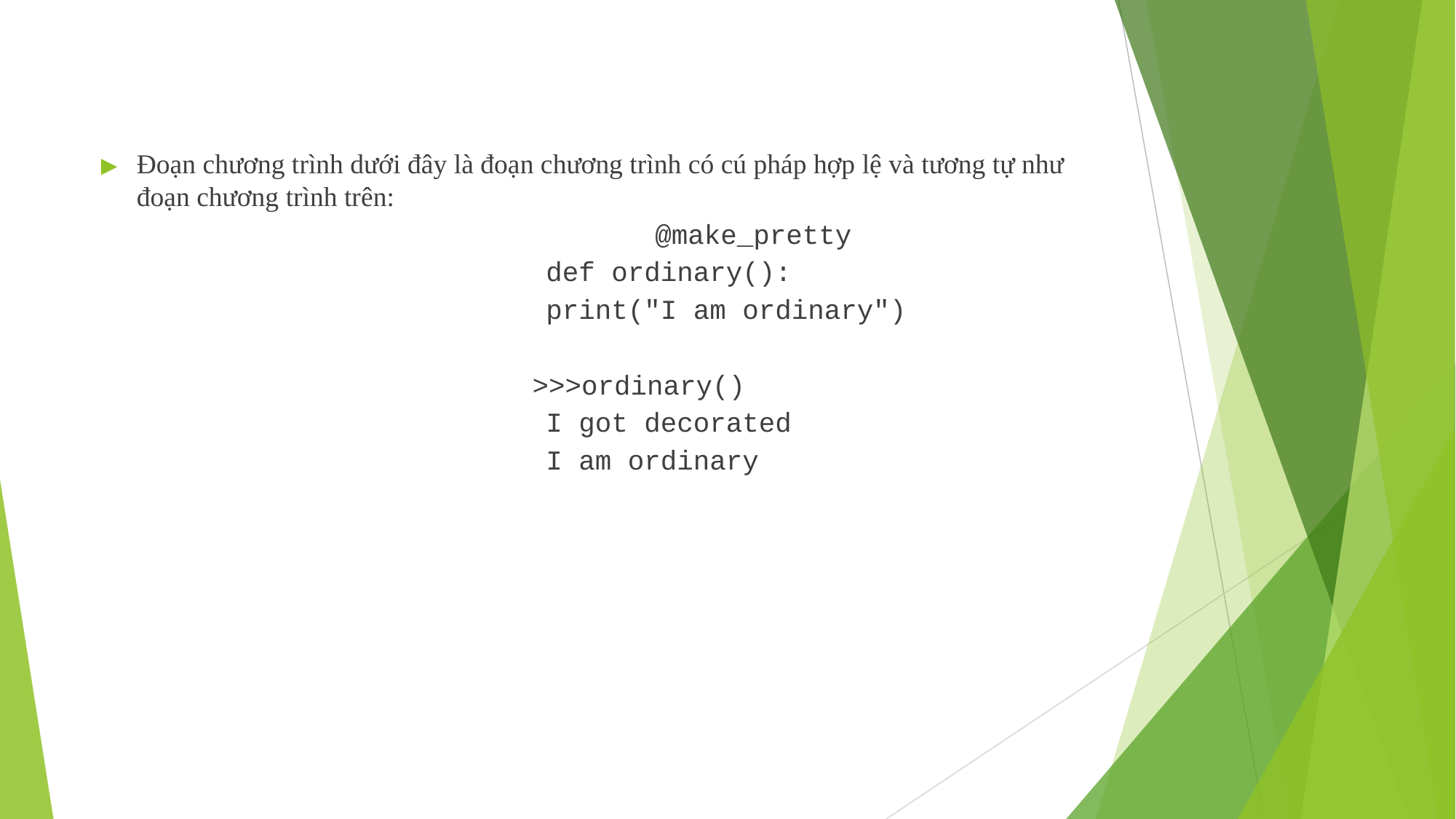

Đoạn chương trình dưới đây là đoạn chương trình có cú pháp hợp lệ và tương tự như đoạn chương trình trên:
					@make_pretty
			def ordinary():
    			print("I am ordinary")

			>>>ordinary()
			I got decorated
			I am ordinary